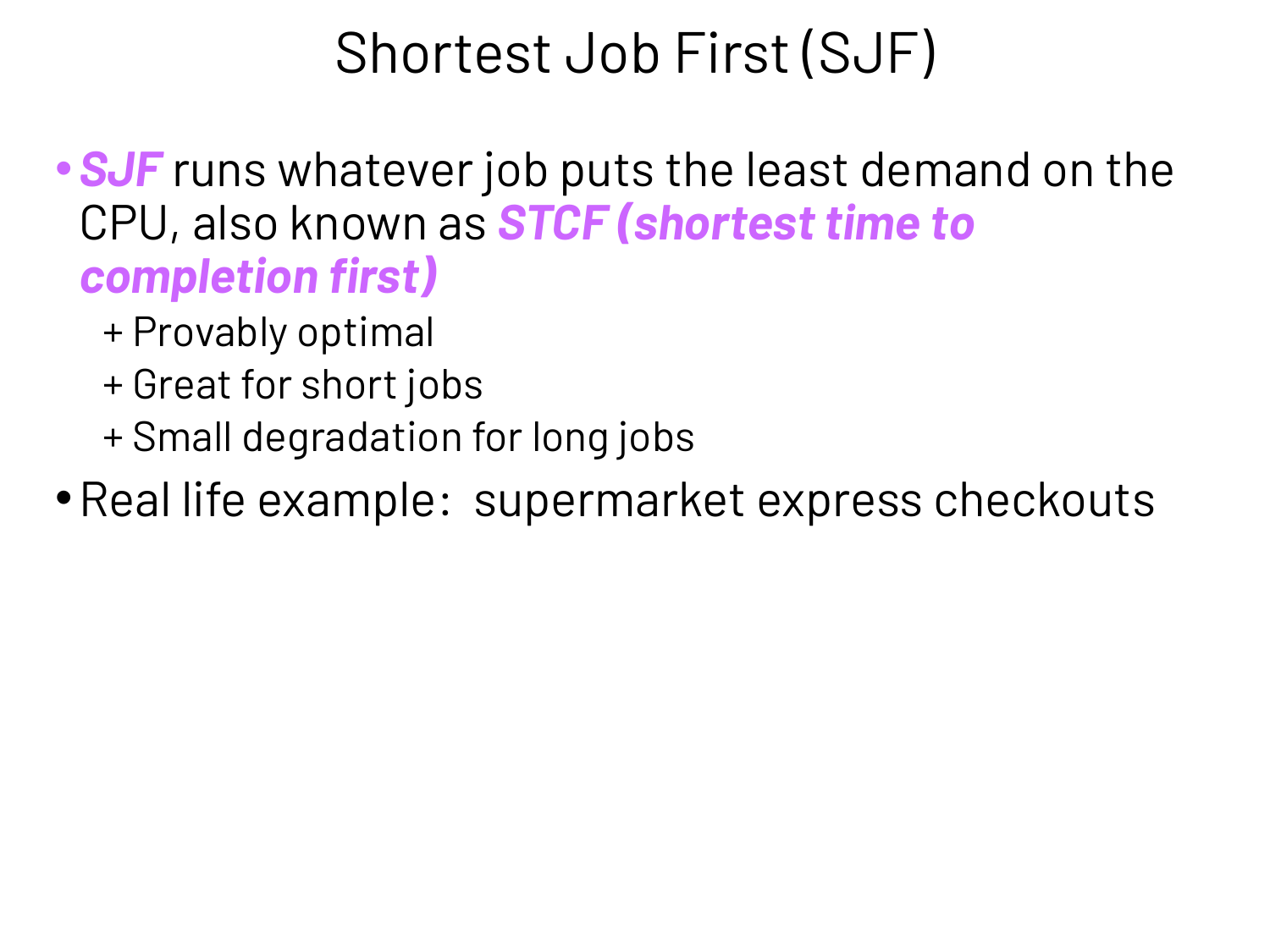

# Shortest Job First (SJF)
SJF runs whatever job puts the least demand on the CPU, also known as STCF (shortest time to completion first)
+ Provably optimal
+ Great for short jobs
+ Small degradation for long jobs
Real life example:  supermarket express checkouts